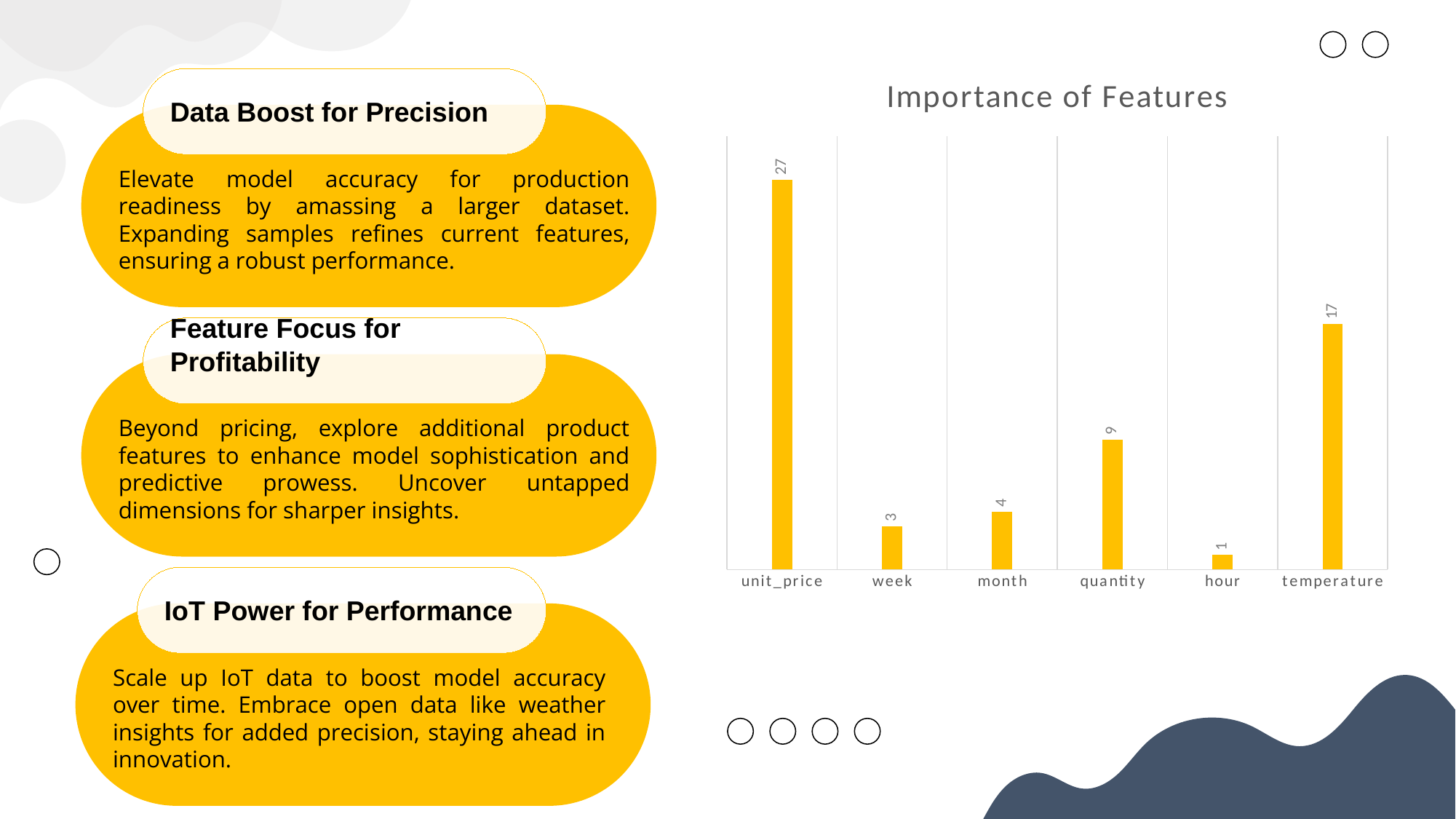

### Chart: Importance of Features

| Category | Importance of Features |
|---|---|
| unit_price | 27.0 |
| week | 3.0 |
| month | 4.0 |
| quantity | 9.0 |
| hour | 1.0 |
| temperature | 17.0 |
Data Boost for Precision

Elevate model accuracy for production readiness by amassing a larger dataset. Expanding samples refines current features, ensuring a robust performance.
Feature Focus for Profitability

Beyond pricing, explore additional product features to enhance model sophistication and predictive prowess. Uncover untapped dimensions for sharper insights.

IoT Power for Performance

Scale up IoT data to boost model accuracy over time. Embrace open data like weather insights for added precision, staying ahead in innovation.